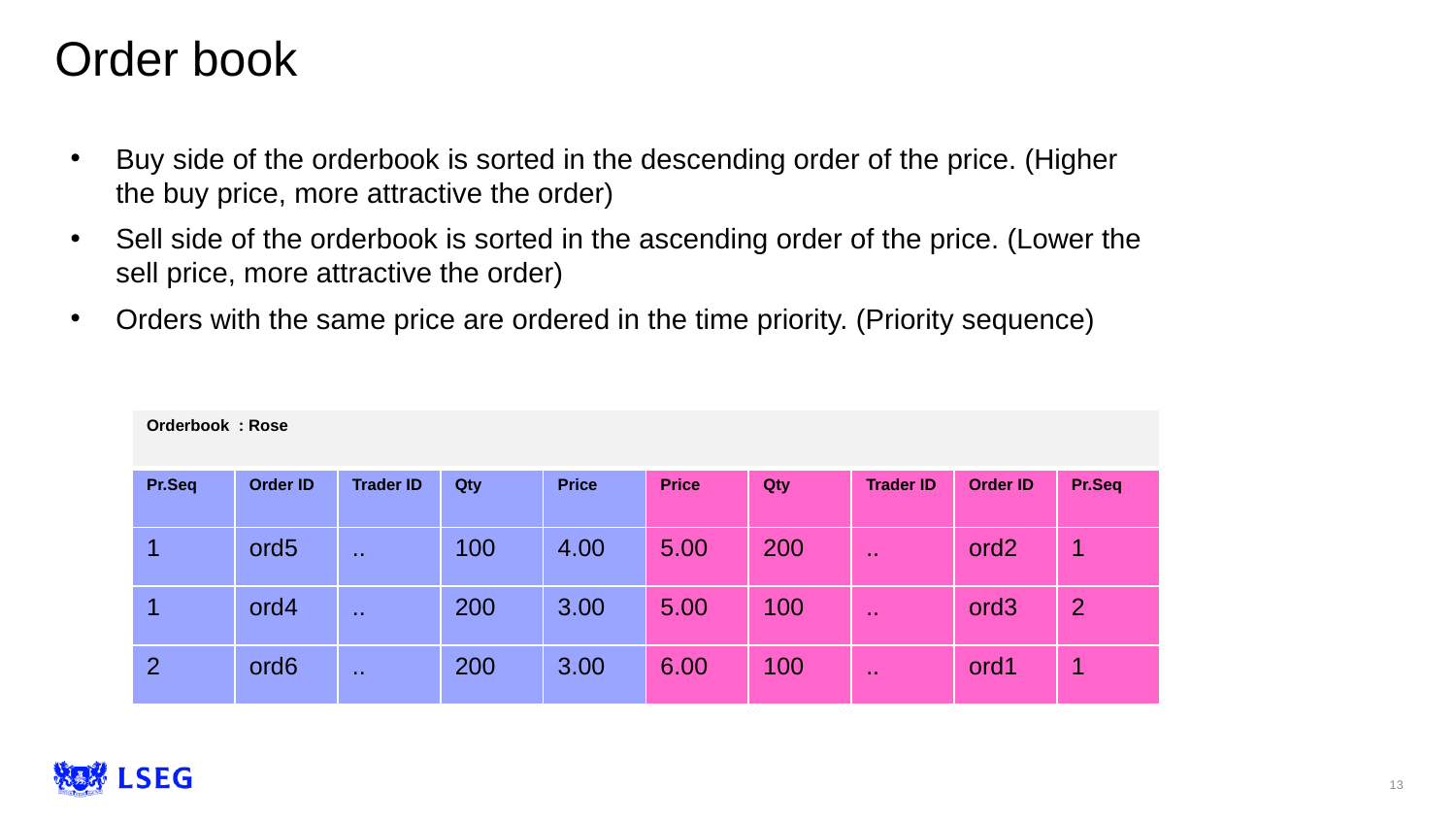

# Order book
Buy side of the orderbook is sorted in the descending order of the price. (Higher the buy price, more attractive the order)
Sell side of the orderbook is sorted in the ascending order of the price. (Lower the sell price, more attractive the order)
Orders with the same price are ordered in the time priority. (Priority sequence)

| Orderbook : Rose |  |  |  |  |  |  |  |  |  |
| --- | --- | --- | --- | --- | --- | --- | --- | --- | --- |
| Pr.Seq | Order ID | Trader ID | Qty | Price | Price | Qty | Trader ID | Order ID | Pr.Seq |
| 1 | ord5 | .. | 100 | 4.00 | 5.00 | 200 | .. | ord2 | 1 |
| 1 | ord4 | .. | 200 | 3.00 | 5.00 | 100 | .. | ord3 | 2 |
| 2 | ord6 | .. | 200 | 3.00 | 6.00 | 100 | .. | ord1 | 1 |
13